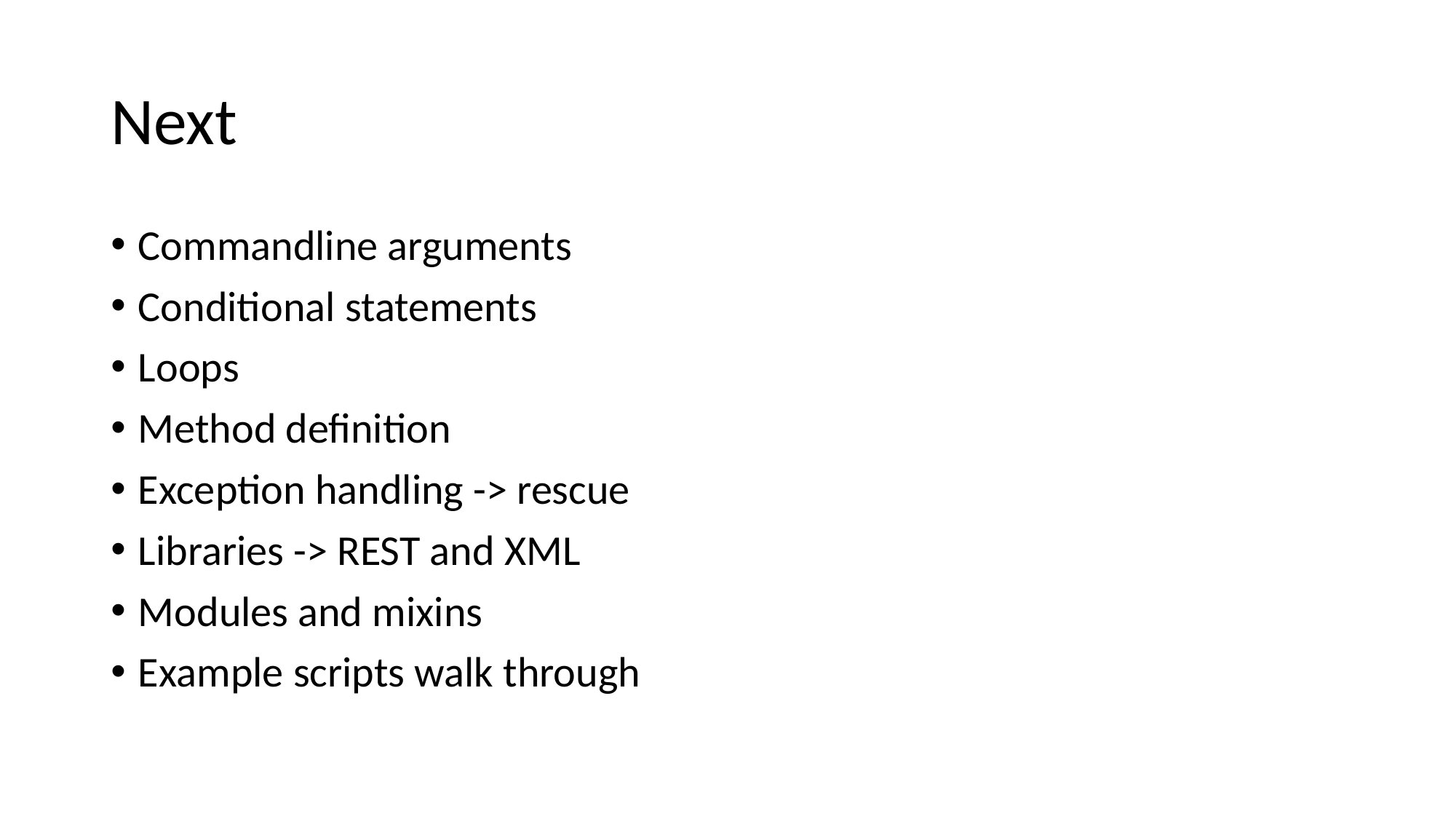

# Next
Commandline arguments
Conditional statements
Loops
Method definition
Exception handling -> rescue
Libraries -> REST and XML
Modules and mixins
Example scripts walk through